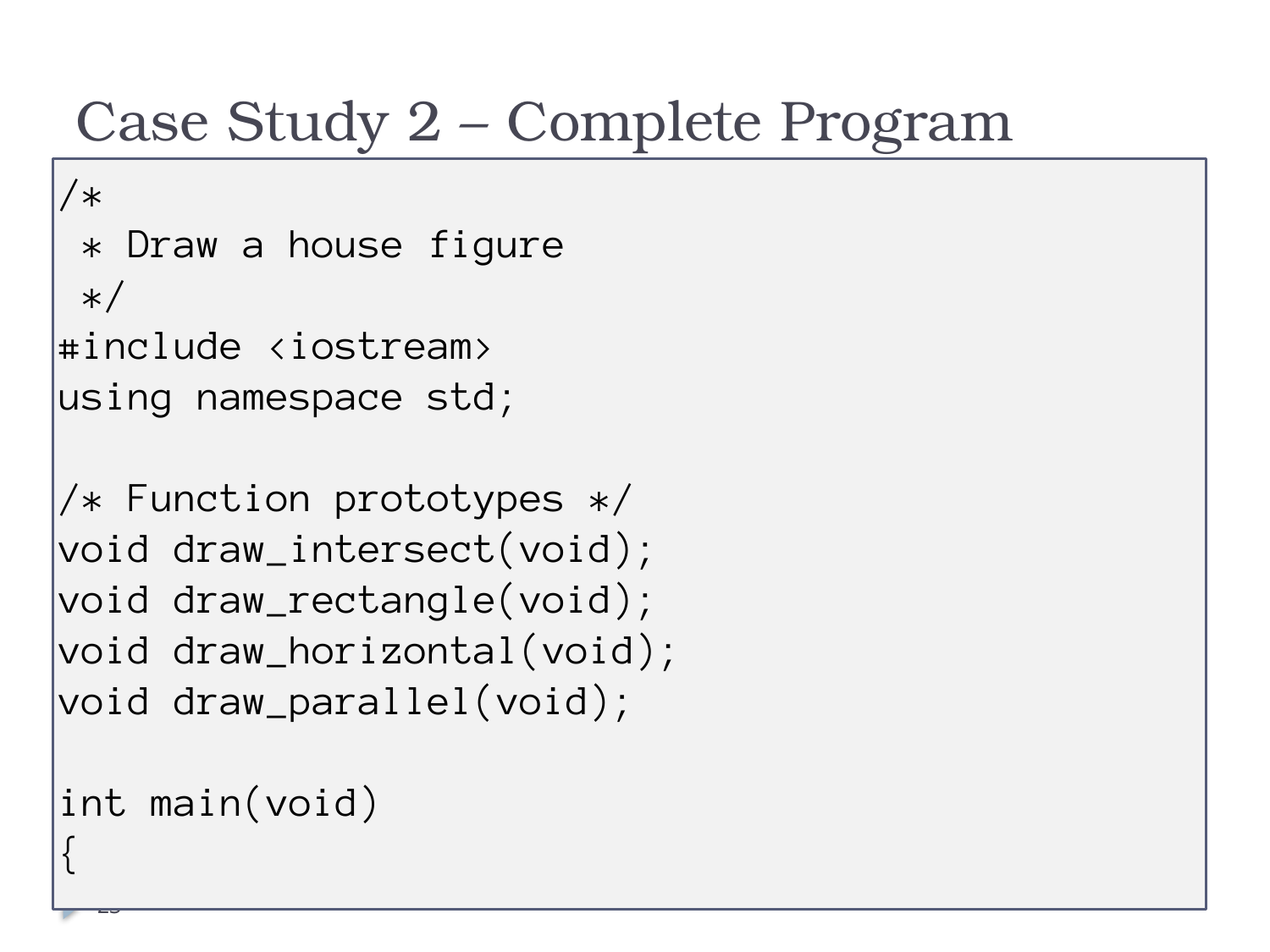

# Case Study 2 – Complete Program
/*
 * Draw a house figure
 */
#include <iostream>
using namespace std;

/* Function prototypes */
void draw_intersect(void);
void draw_rectangle(void);
void draw_horizontal(void);
void draw_parallel(void);

int main(void)
{

Example:

23